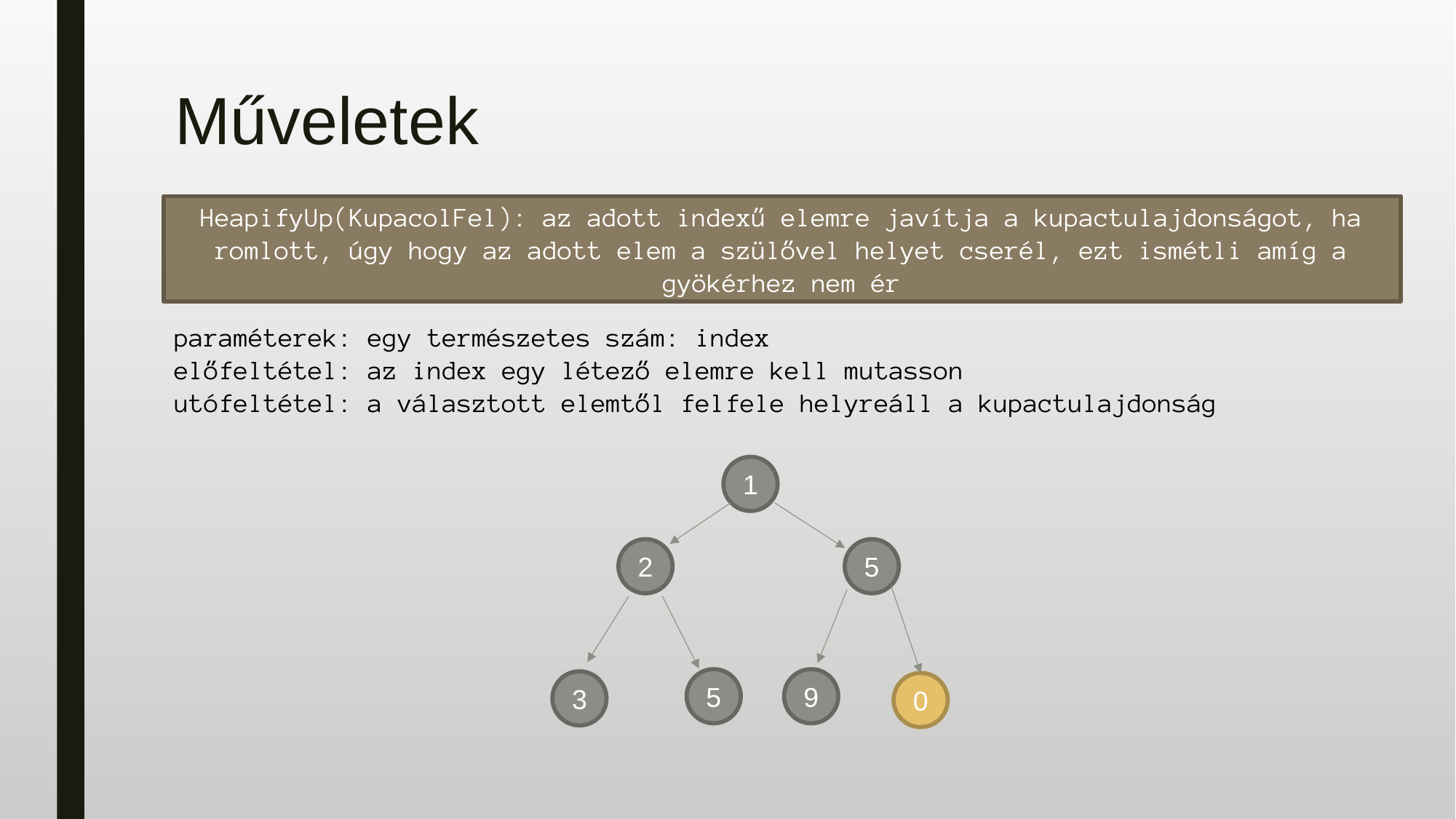

# Műveletek
HeapifyUp(KupacolFel): az adott indexű elemre javítja a kupactulajdonságot, ha romlott, úgy hogy az adott elem a szülővel helyet cserél, ezt ismétli amíg a gyökérhez nem ér
paraméterek: egy természetes szám: index
előfeltétel: az index egy létező elemre kell mutasson
utófeltétel: a választott elemtől felfele helyreáll a kupactulajdonság
1
2
5
9
3
5
0